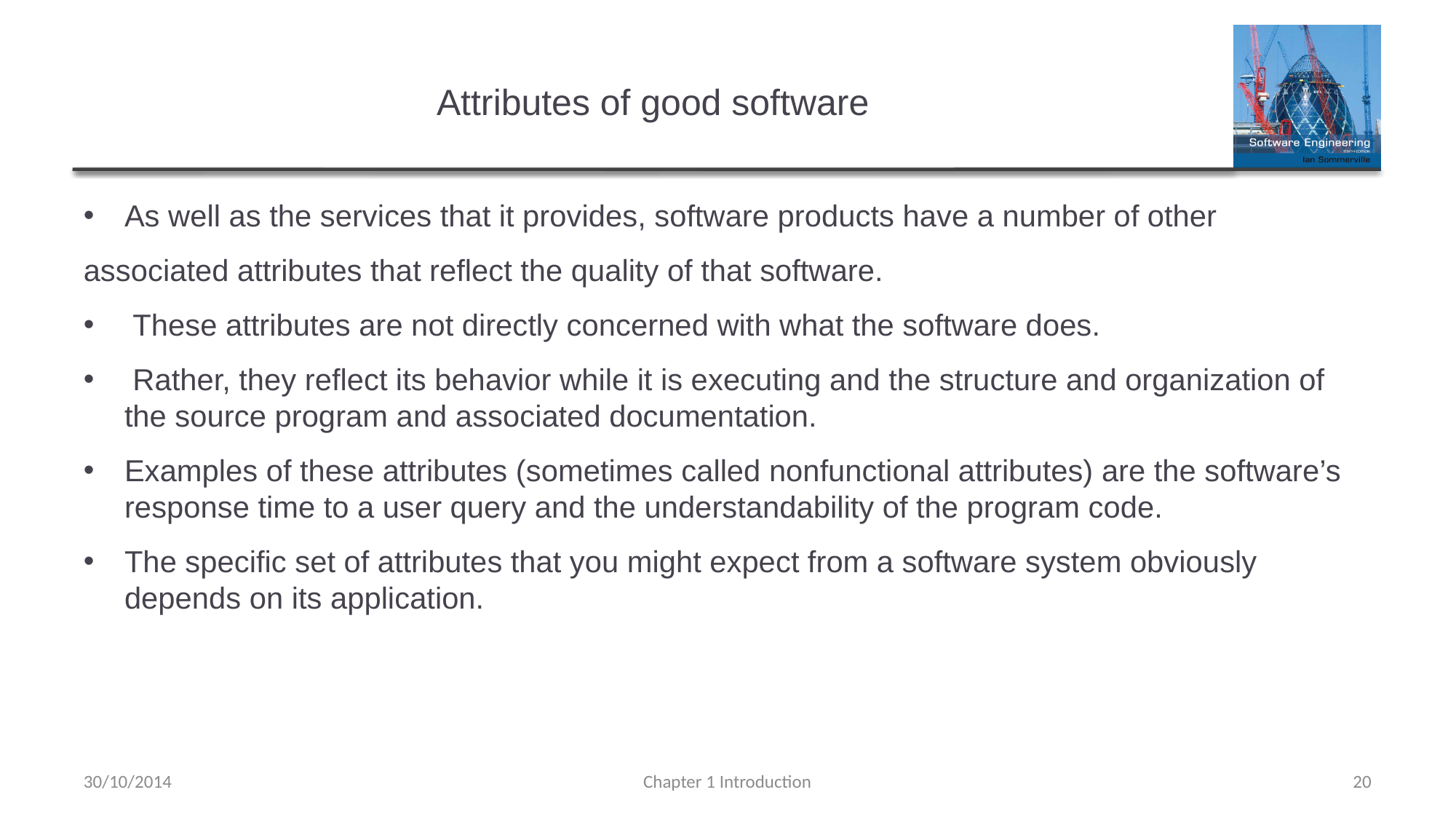

# Attributes of good software
As well as the services that it provides, software products have a number of other
associated attributes that reflect the quality of that software.
 These attributes are not directly concerned with what the software does.
 Rather, they reflect its behavior while it is executing and the structure and organization of the source program and associated documentation.
Examples of these attributes (sometimes called nonfunctional attributes) are the software’s response time to a user query and the understandability of the program code.
The specific set of attributes that you might expect from a software system obviously depends on its application.

30/10/2014
Chapter 1 Introduction
20